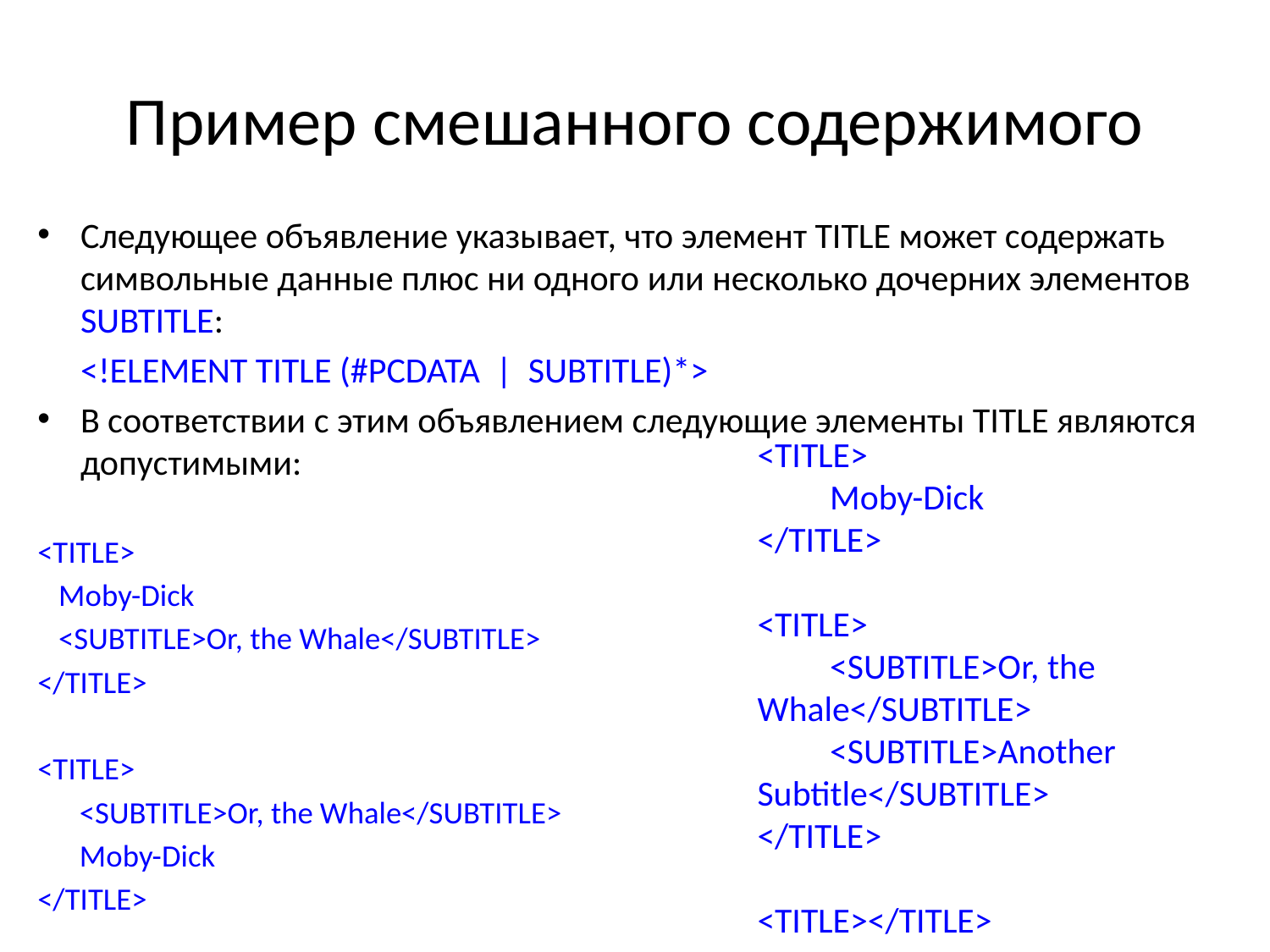

# Пример смешанного содержимого
Следующее объявление указывает, что элемент TITLE может содержать символьные данные плюс ни одного или несколько дочерних элементов SUBTITLE:
	<!ELEMENT TITLE (#PCDATA  |  SUBTITLE)*>
В соответствии с этим объявлением следующие элементы TITLE являются допустимыми:

<TITLE>
   Moby-Dick
   <SUBTITLE>Or, the Whale</SUBTITLE>
</TITLE>

<TITLE>
      <SUBTITLE>Or, the Whale</SUBTITLE>
      Moby-Dick
</TITLE>

<TITLE>
         Moby-Dick
</TITLE>

<TITLE>
         <SUBTITLE>Or, the Whale</SUBTITLE>
         <SUBTITLE>Another Subtitle</SUBTITLE>
</TITLE>

<TITLE></TITLE>